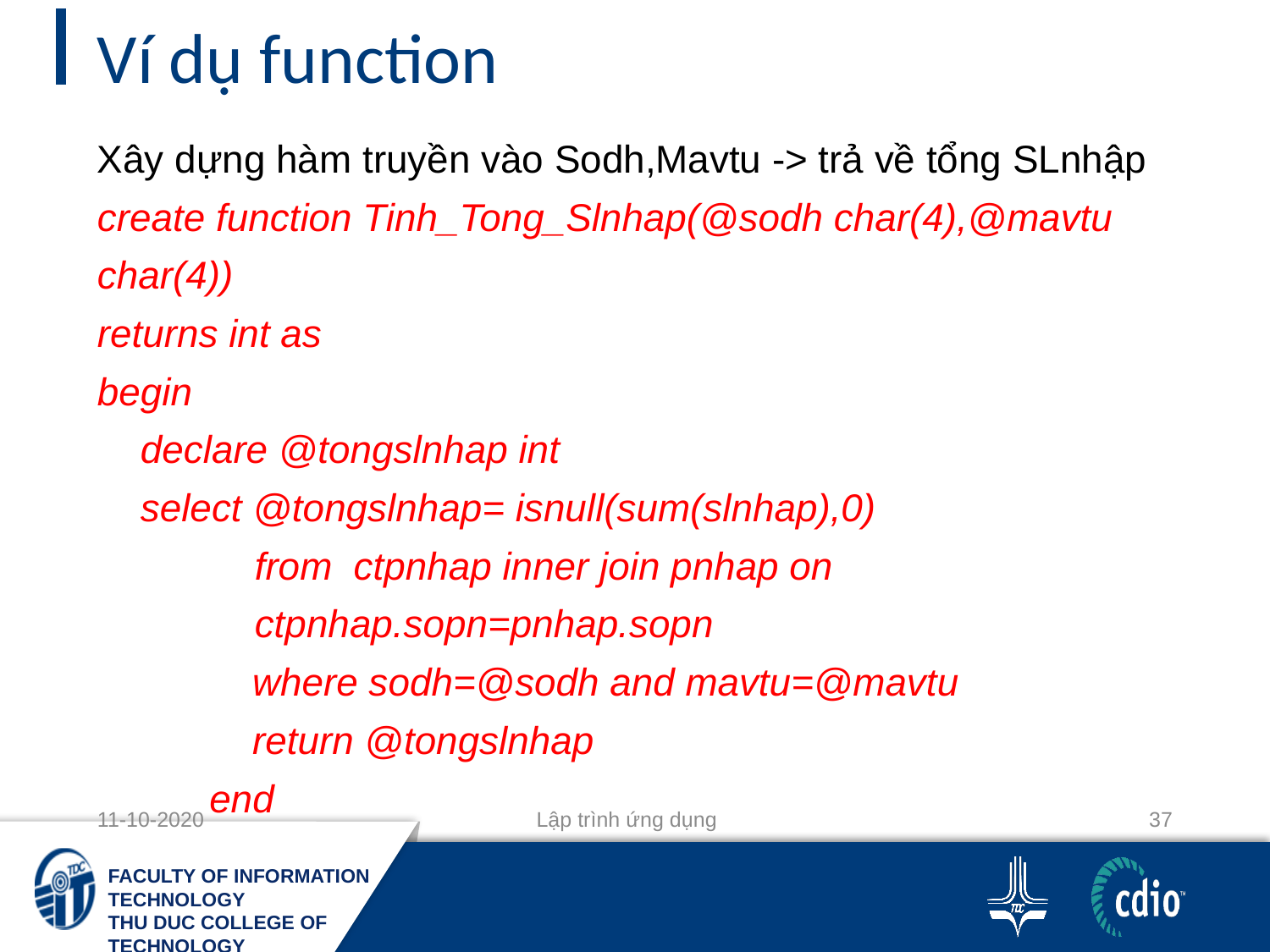

# Ví dụ function
Xây dựng hàm truyền vào Sodh,Mavtu -> trả về tổng SLnhập create function Tinh_Tong_Slnhap(@sodh char(4),@mavtu char(4))
returns int as
begin
    declare @tongslnhap int
    select @tongslnhap= isnull(sum(slnhap),0)
        from  ctpnhap inner join pnhap on
        ctpnhap.sopn=pnhap.sopn
    where sodh=@sodh and mavtu=@mavtu
    return @tongslnhap
end

11-10-2020
Lập trình ứng dụng
37